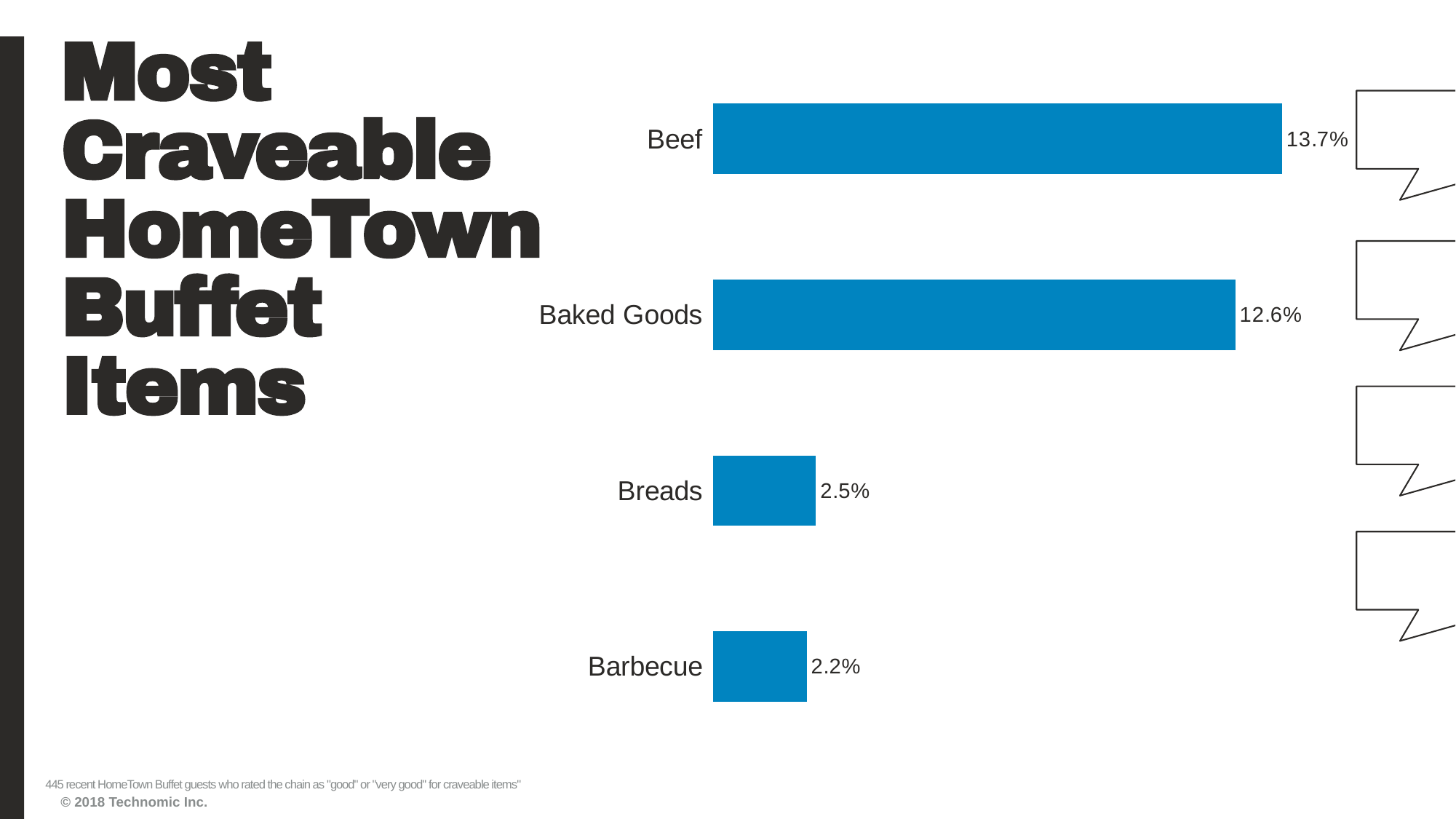

# Most Craveable HomeTown Buffet Items

### Chart

| Category | Series1 |
|---|---|
| Barbecue | 0.02247191 |
| Breads | 0.024719101 |
| Baked Goods | 0.125842697 |
| Beef | 0.137078652 |
445 recent HomeTown Buffet guests who rated the chain as "good" or "very good" for craveable items"